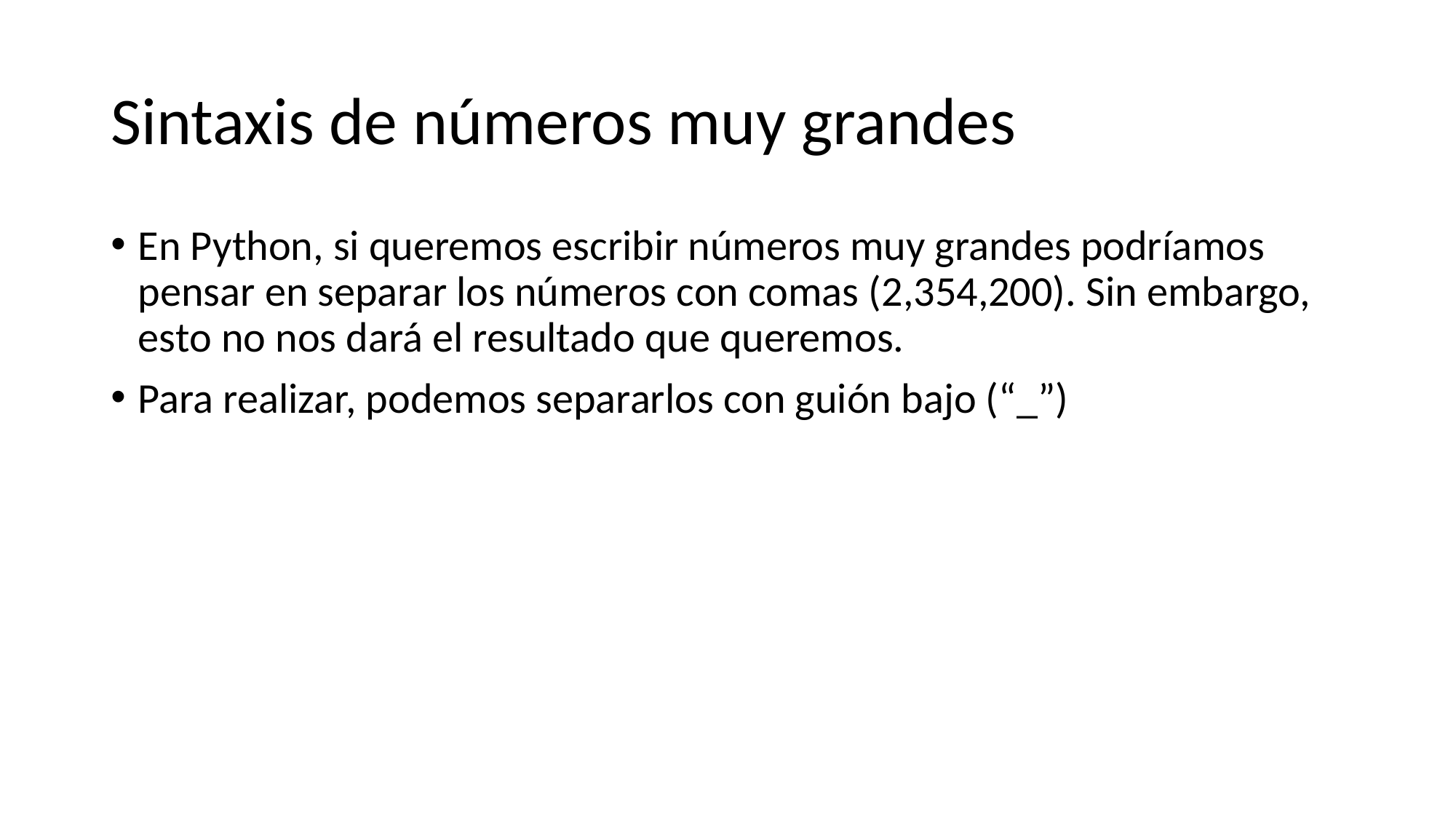

# Sintaxis de números muy grandes
En Python, si queremos escribir números muy grandes podríamos pensar en separar los números con comas (2,354,200). Sin embargo, esto no nos dará el resultado que queremos.
Para realizar, podemos separarlos con guión bajo (“_”)